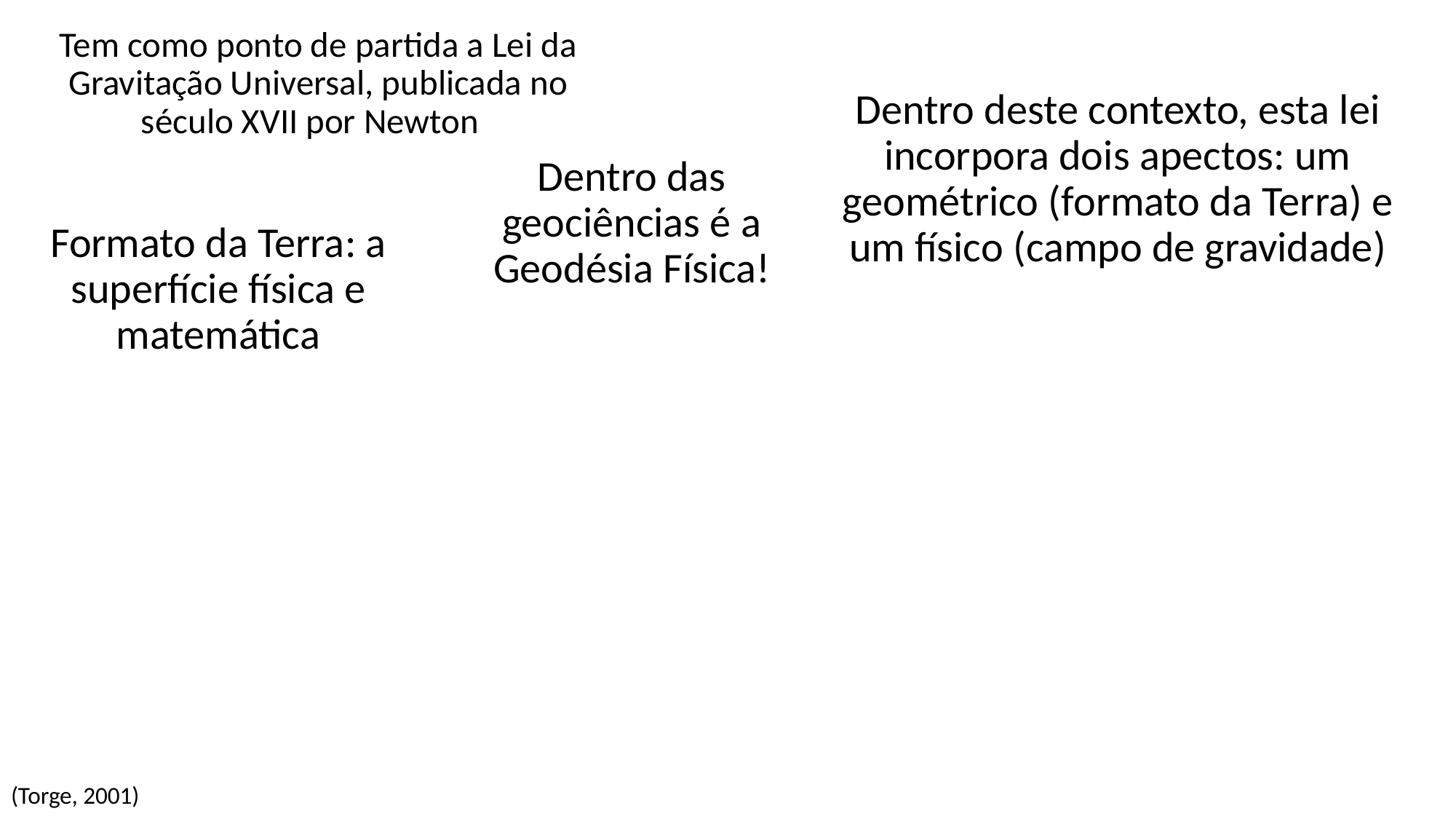

Tem como ponto de partida a Lei da Gravitação Universal, publicada no século XVII por Newton
Dentro deste contexto, esta lei incorpora dois apectos: um geométrico (formato da Terra) e um físico (campo de gravidade)
Dentro das geociências é a Geodésia Física!
Formato da Terra: a superfície física e matemática
(Torge, 2001)